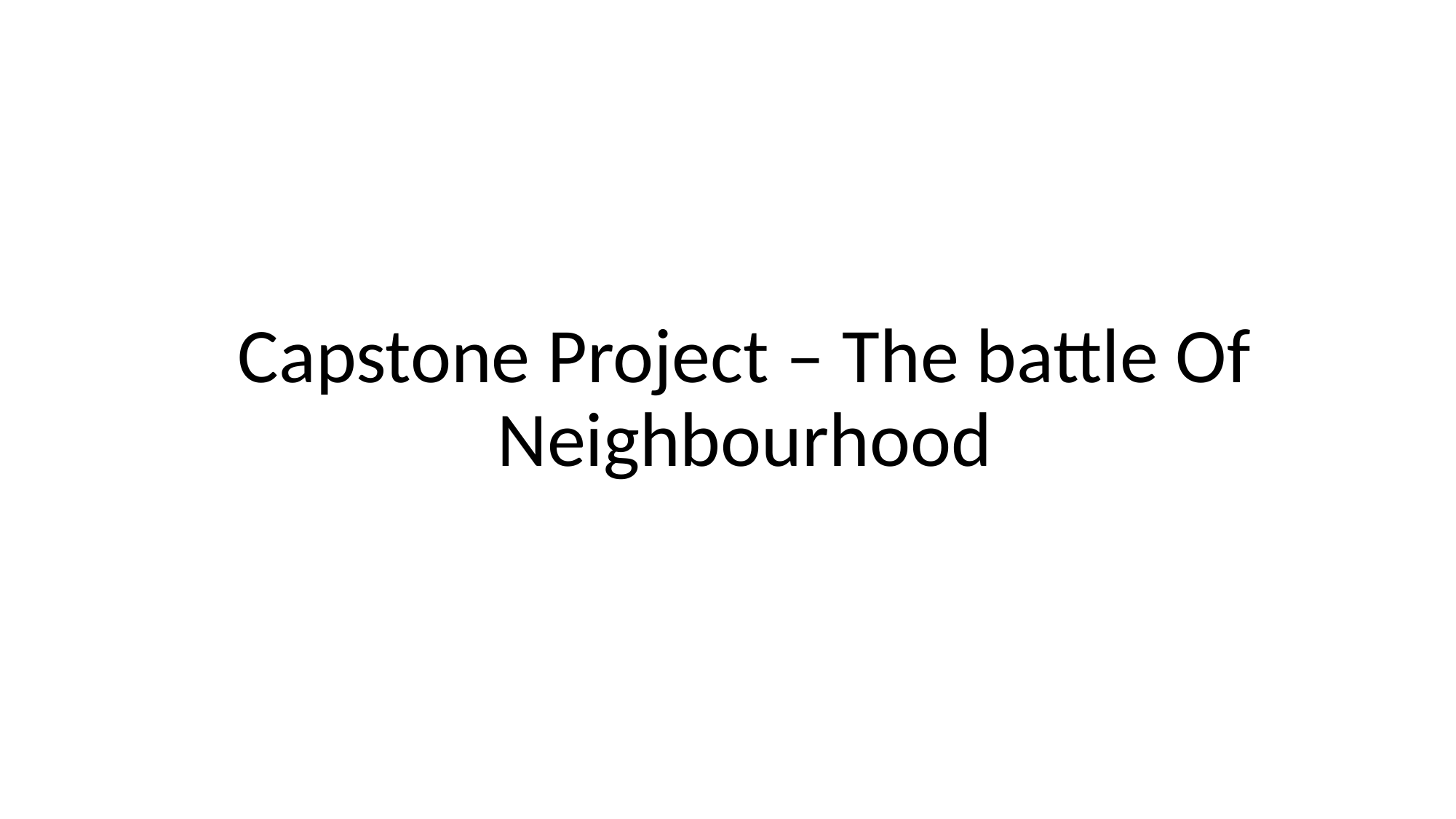

# Capstone Project – The battle Of Neighbourhood